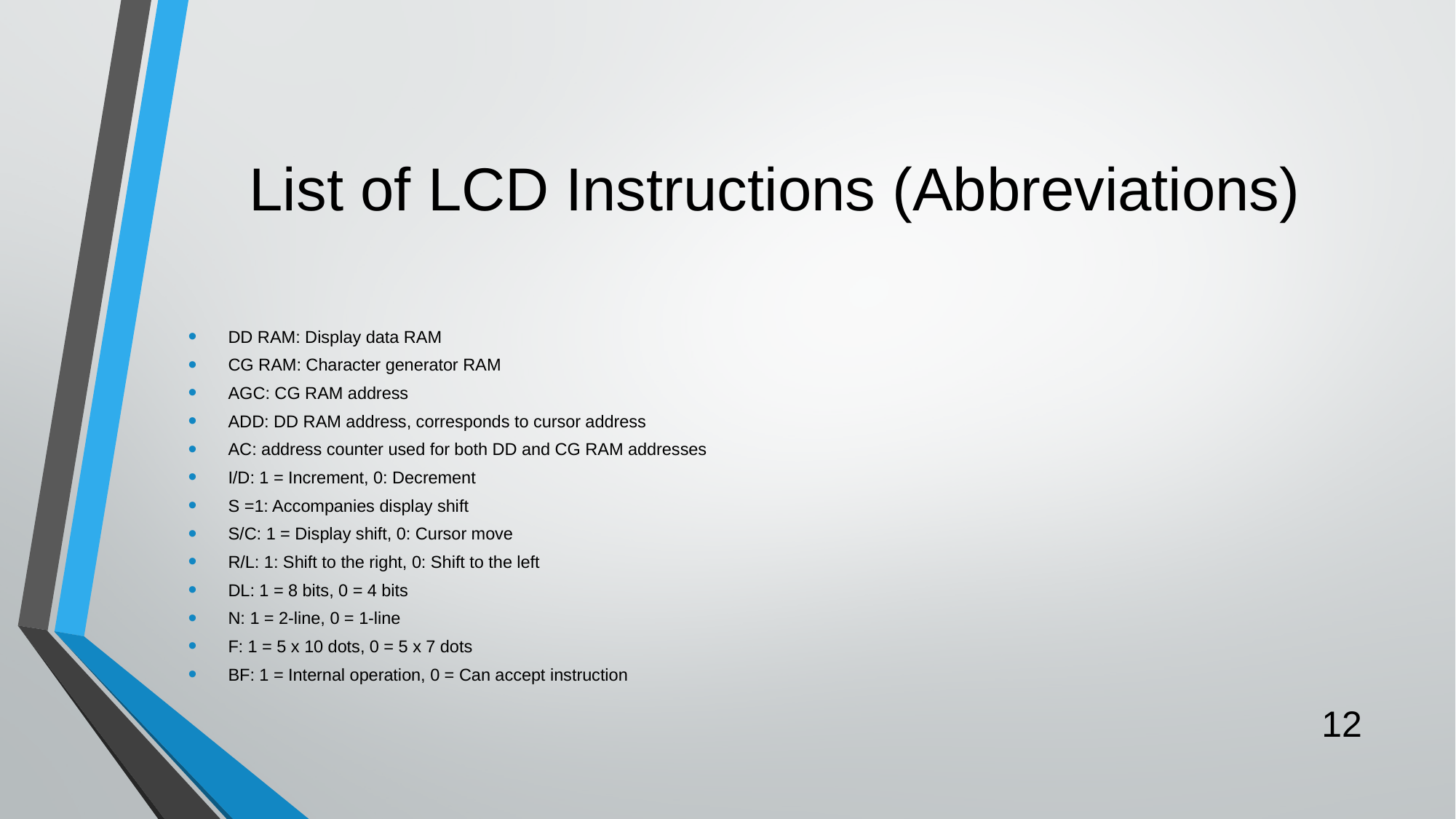

# List of LCD Instructions (Abbreviations)
DD RAM: Display data RAM
CG RAM: Character generator RAM
AGC: CG RAM address
ADD: DD RAM address, corresponds to cursor address
AC: address counter used for both DD and CG RAM addresses
I/D: 1 = Increment, 0: Decrement
S =1: Accompanies display shift
S/C: 1 = Display shift, 0: Cursor move
R/L: 1: Shift to the right, 0: Shift to the left
DL: 1 = 8 bits, 0 = 4 bits
N: 1 = 2-line, 0 = 1-line
F: 1 = 5 x 10 dots, 0 = 5 x 7 dots
BF: 1 = Internal operation, 0 = Can accept instruction
12